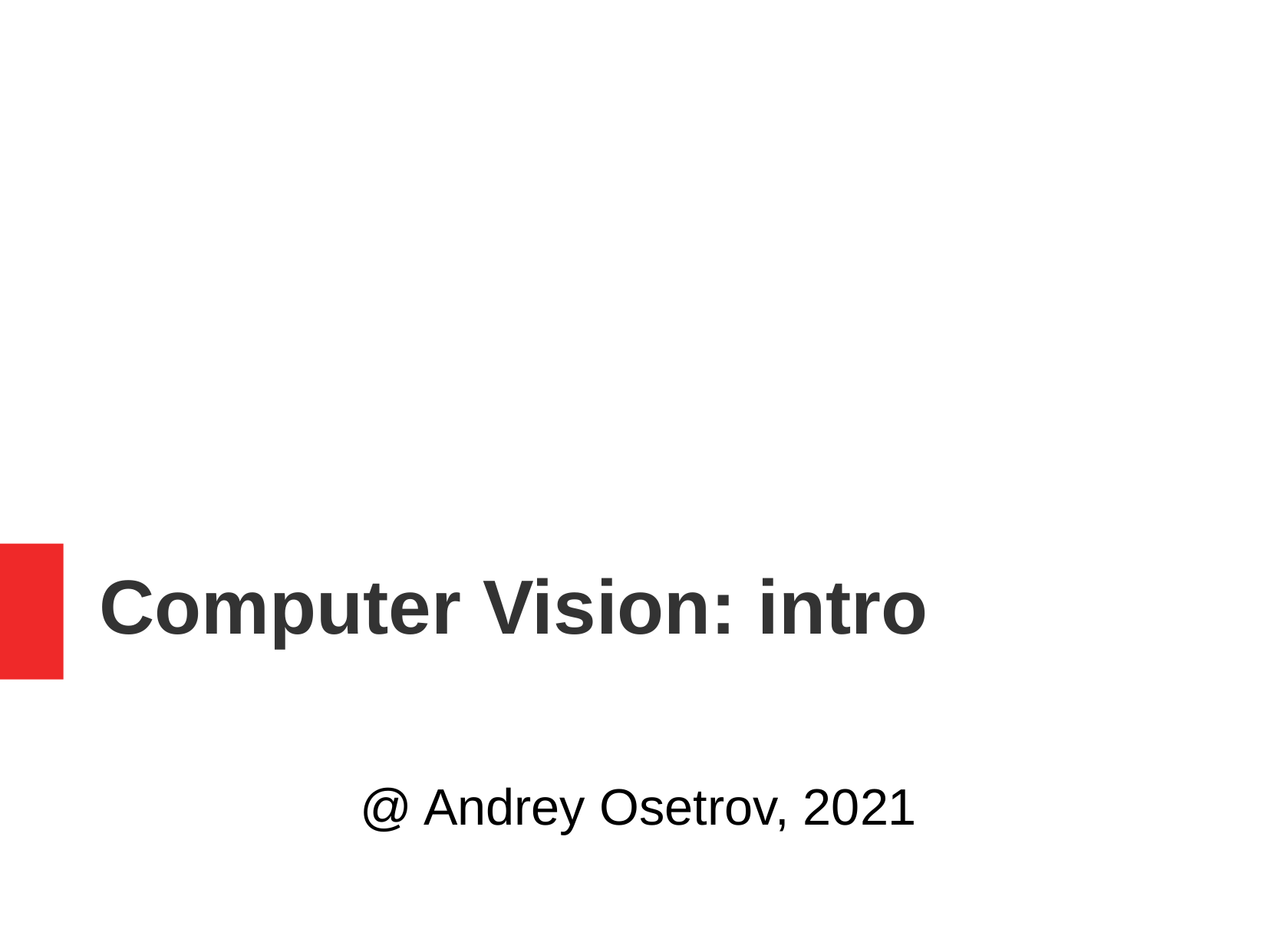

Computer Vision: intro
@ Andrey Osetrov, 2021